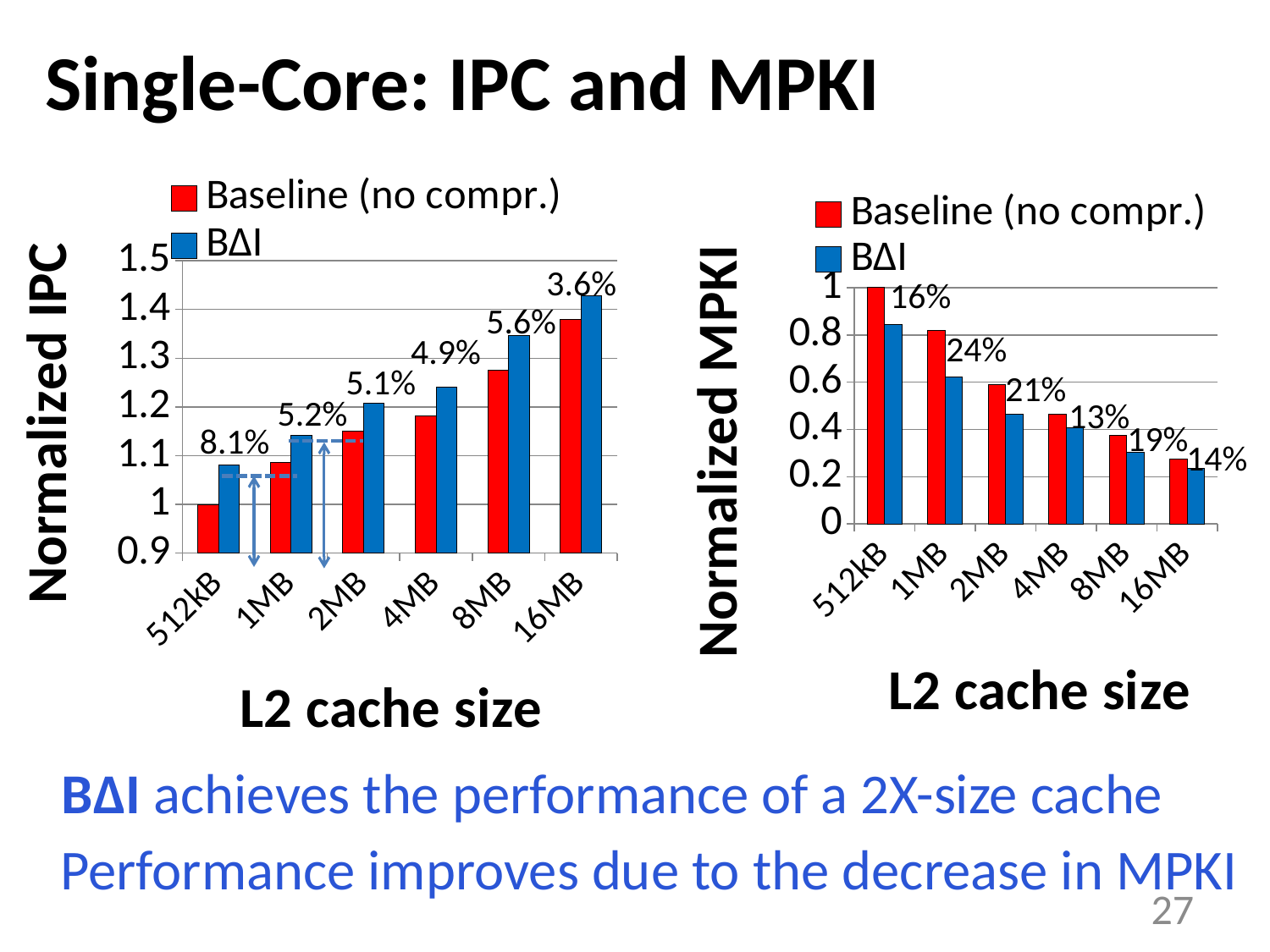

# Single-Core: IPC and MPKI

### Chart

| Category | Baseline (no compr.) | BΔI |
|---|---|---|
| 512kB | 1.0 | 1.081725376616933 |
| 1MB | 1.0858743383473124 | 1.1424795633036346 |
| 2MB | 1.1498082105336758 | 1.2084973352241655 |
| 4MB | 1.1818548936555 | 1.2400804947935673 |
| 8MB | 1.2752649579707438 | 1.346025446046704 |
| 16MB | 1.3788094006898959 | 1.4284732594114058 |

### Chart

| Category | Baseline (no compr.) | BΔI |
|---|---|---|
| 512kB | 1.0 | 0.8429237964264971 |
| 1MB | 0.8189990903377724 | 0.6236841608032525 |
| 2MB | 0.5914335674343018 | 0.46600238518116427 |
| 4MB | 0.46593009367964056 | 0.4055206136682176 |
| 8MB | 0.3754438384038177 | 0.30364478350790586 |
| 16MB | 0.2752673247466062 | 0.23665871711275777 |
3.6%
16%
5.6%
24%
4.9%
5.1%
21%
5.2%
13%
19%
8.1%
14%
BΔI achieves the performance of a 2X-size cache
Performance improves due to the decrease in MPKI
27